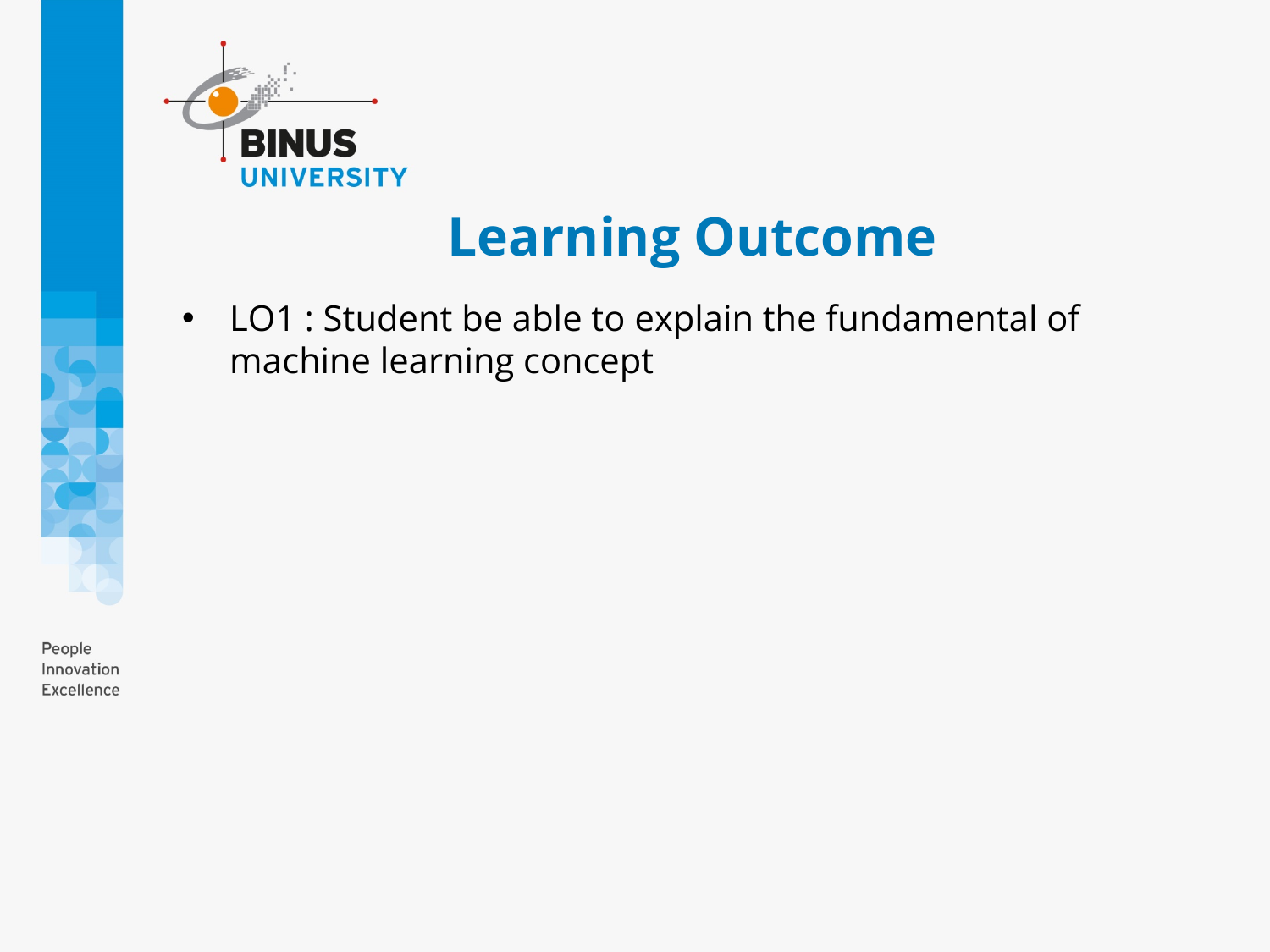

# Learning Outcome
LO1 : Student be able to explain the fundamental of machine learning concept